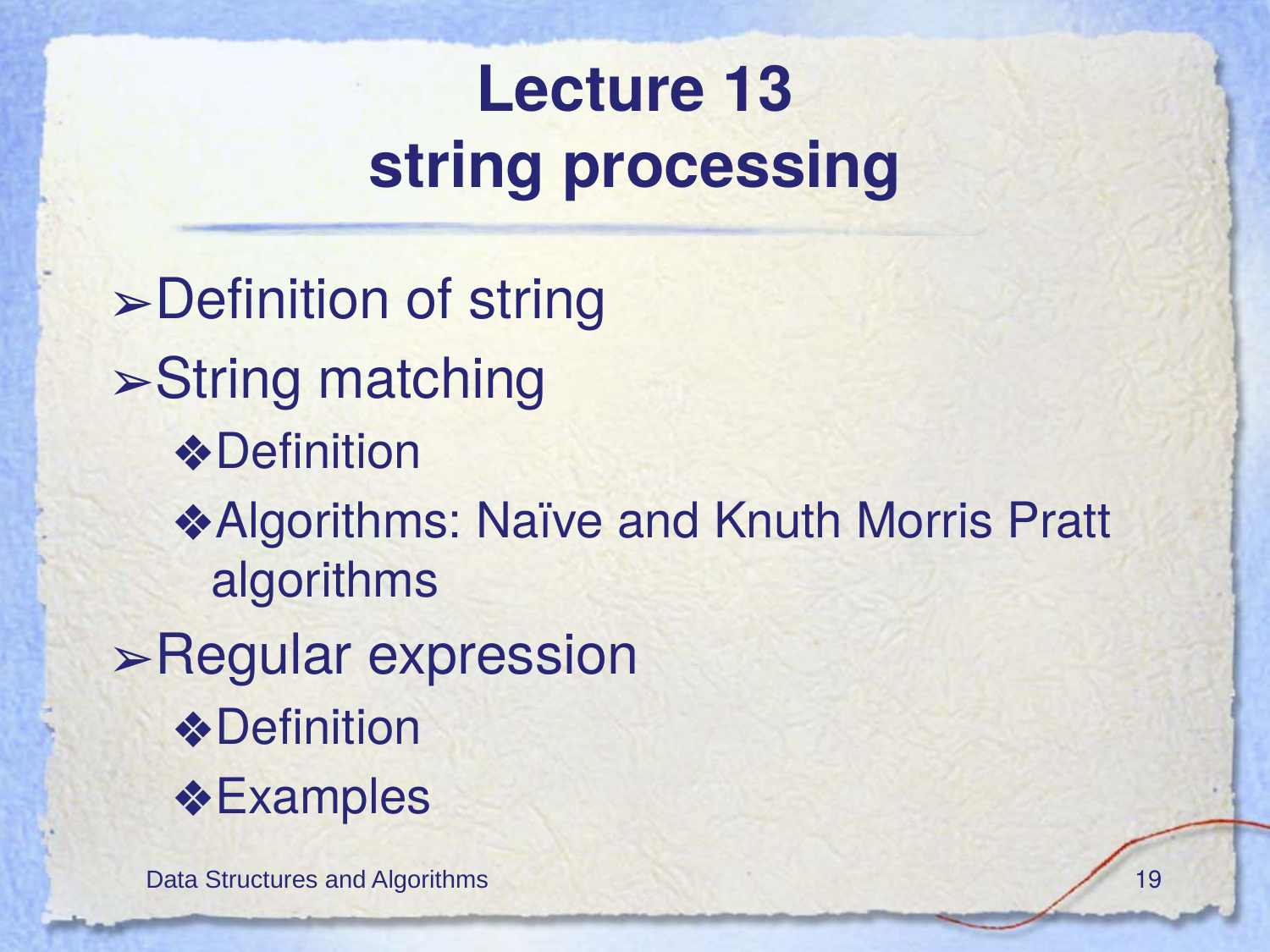

# Lecture 13 string processing
Definition of string
String matching
Definition
Algorithms: Naïve and Knuth Morris Pratt algorithms
Regular expression
Definition
Examples
Data Structures and Algorithms
19